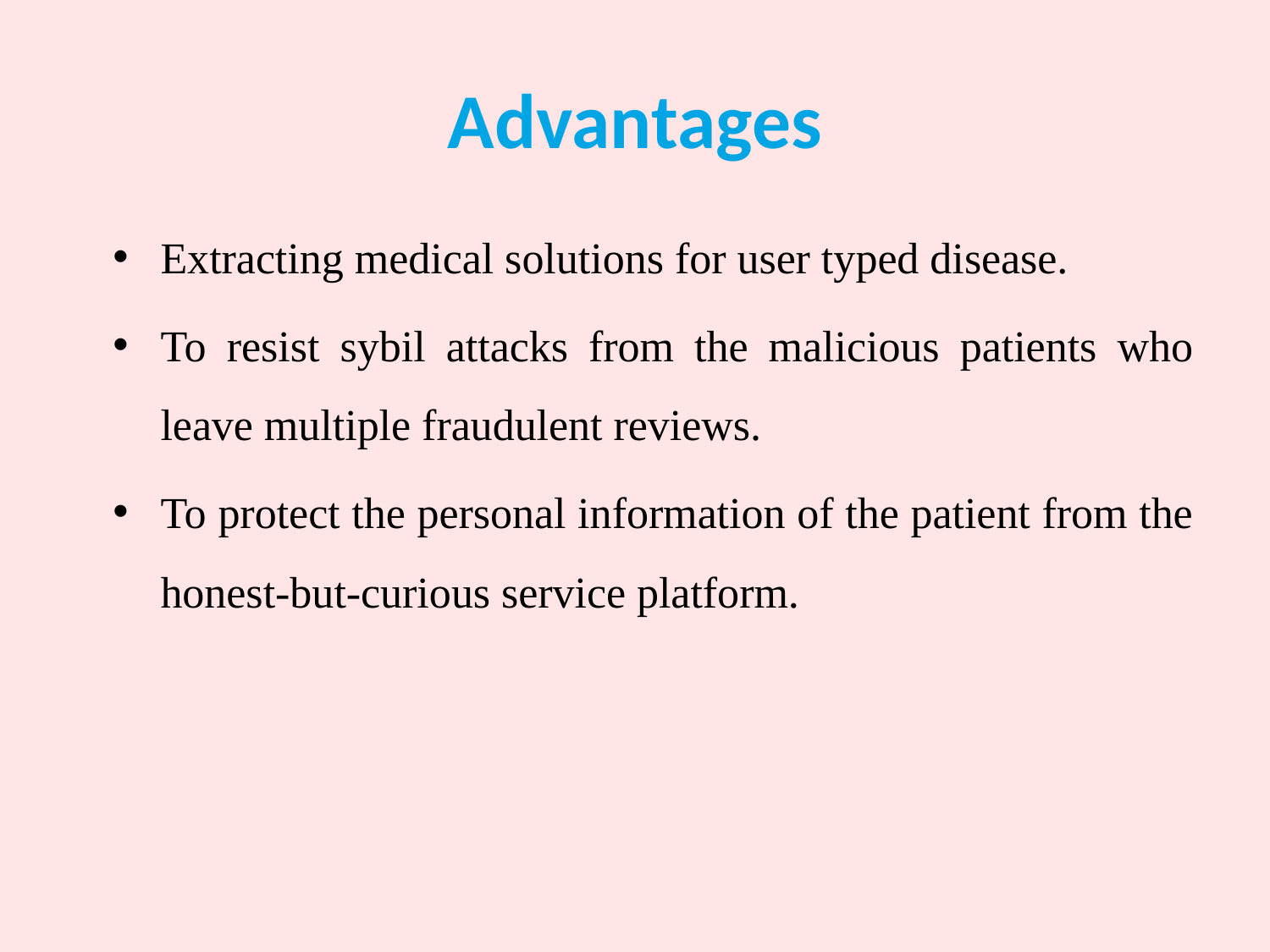

# Advantages
Extracting medical solutions for user typed disease.
To resist sybil attacks from the malicious patients who leave multiple fraudulent reviews.
To protect the personal information of the patient from the honest-but-curious service platform.